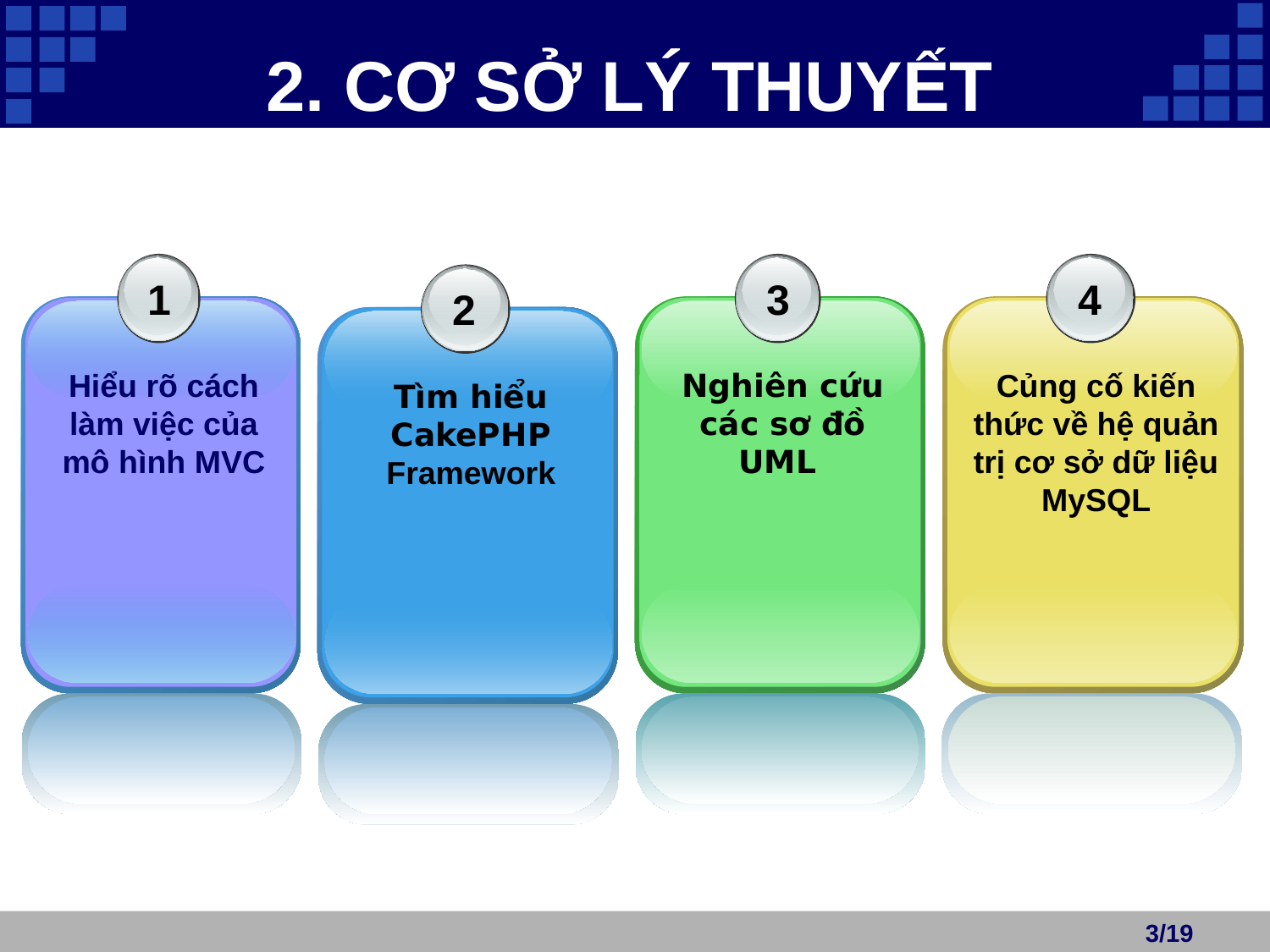

# 2. CƠ SỞ LÝ THUYẾT

1

Hiểu rõ cách làm việc của mô hình MVC

3

Nghiên cứu các sơ đồ UML

4

Củng cố kiến thức về hệ quản trị cơ sở dữ liệu MySQL

2

Tìm hiểu CakePHP Framework

3/19